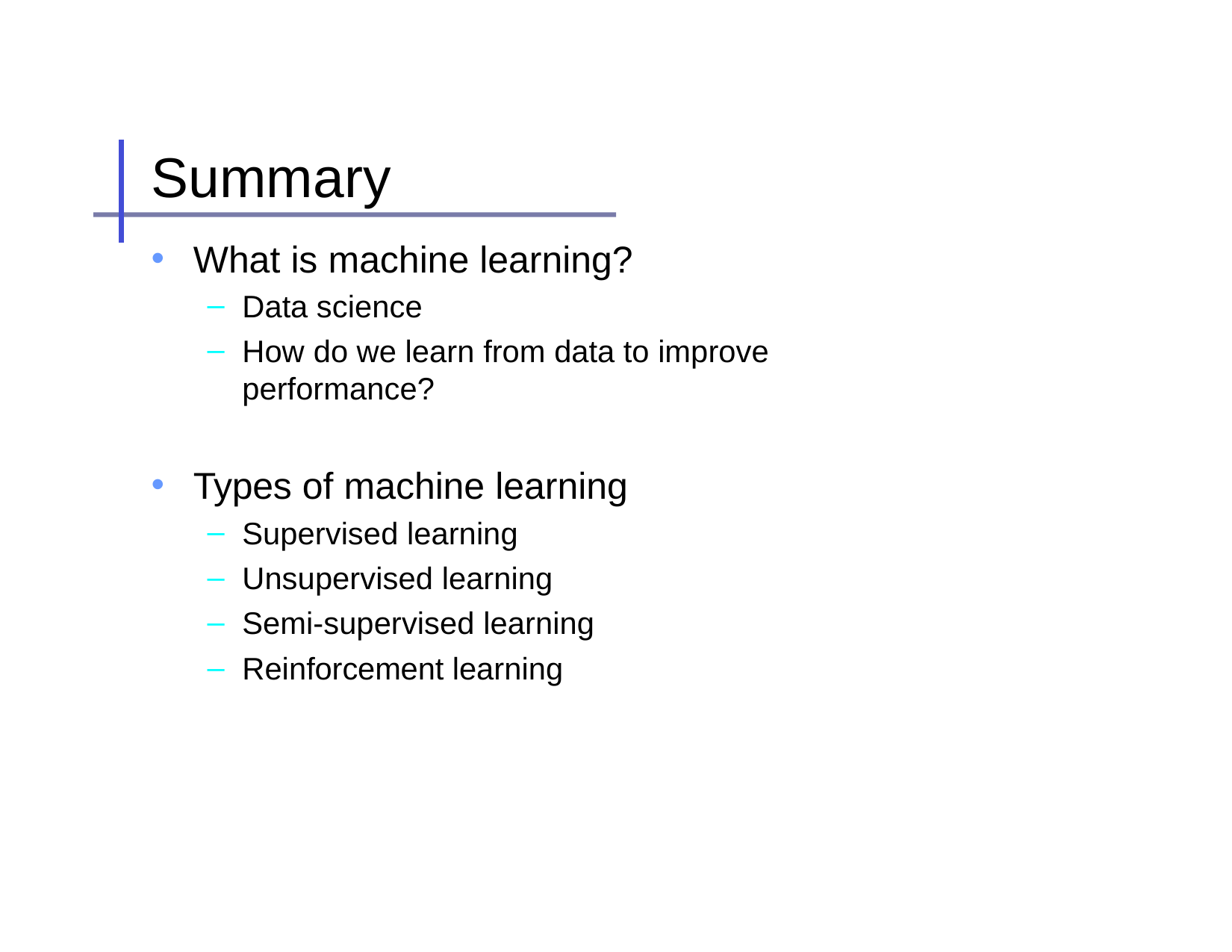

# Summary
What is machine learning?
Data science
How do we learn from data to improve performance?

Types of machine learning
Supervised learning
Unsupervised learning
Semi-supervised learning
Reinforcement learning